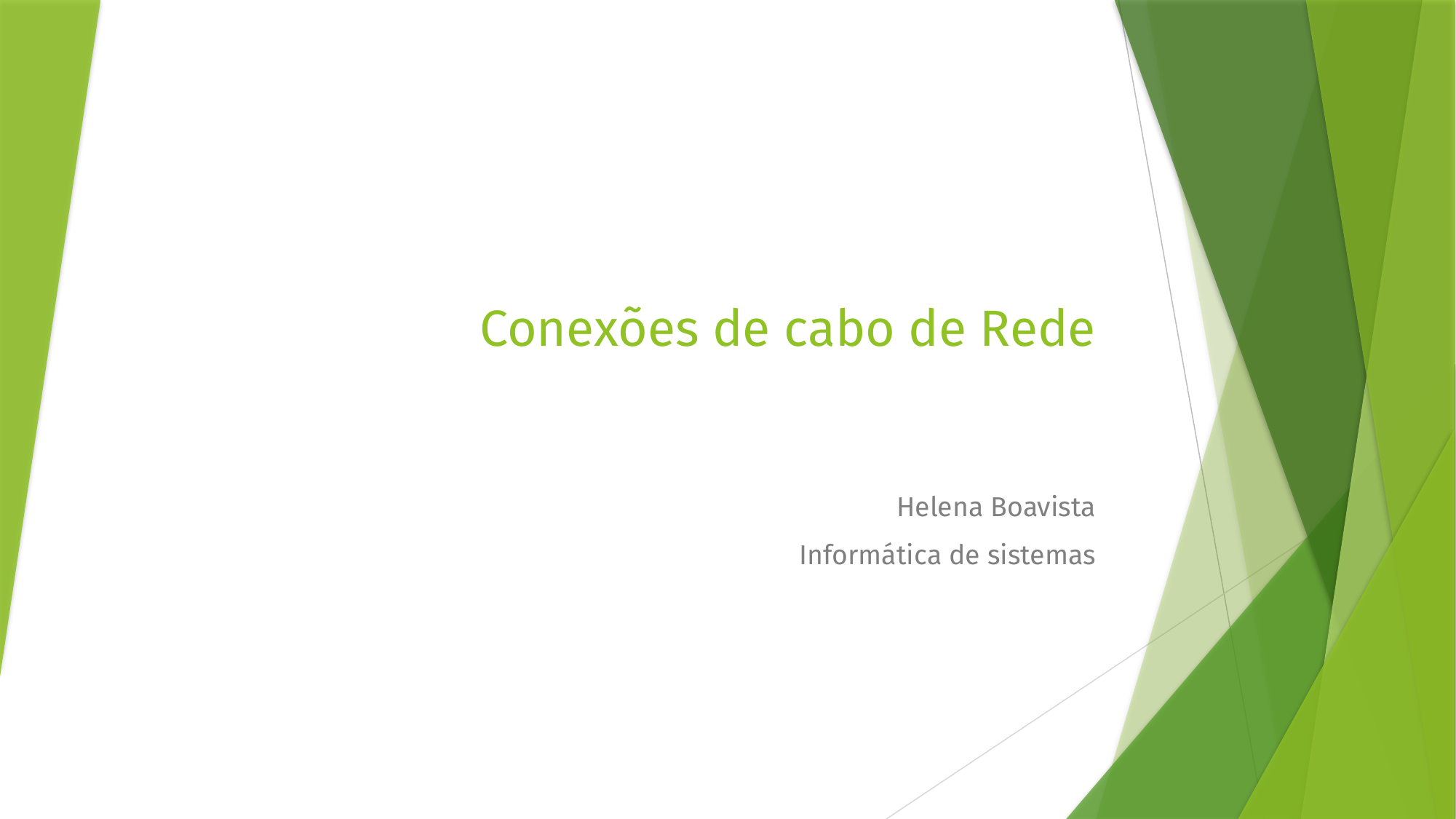

# Conexões de cabo de Rede
                      Helena Boavista
Informática de sistemas